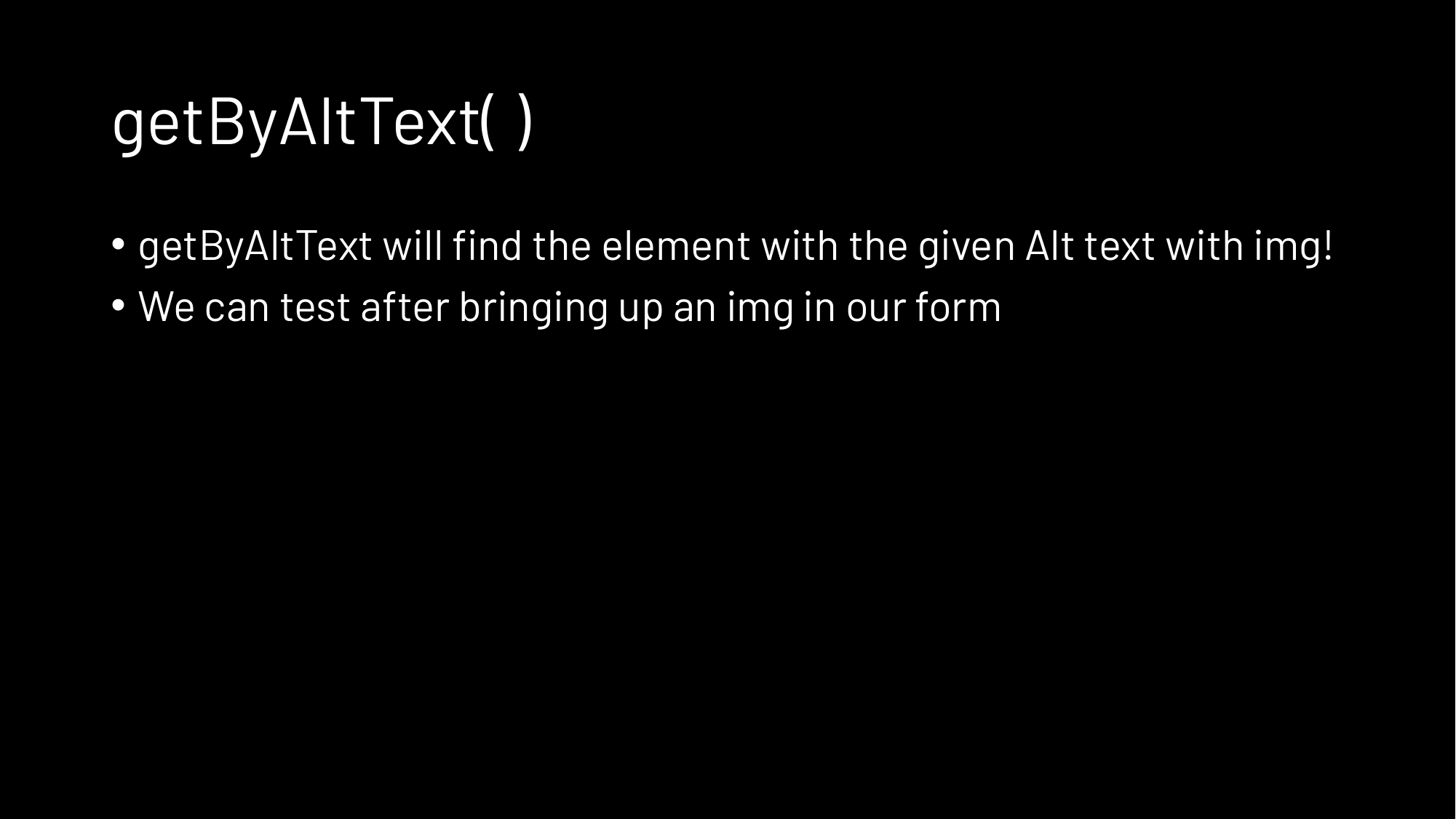

# getByAltText( )
getByAltText will find the element with the given Alt text with img!
We can test after bringing up an img in our form